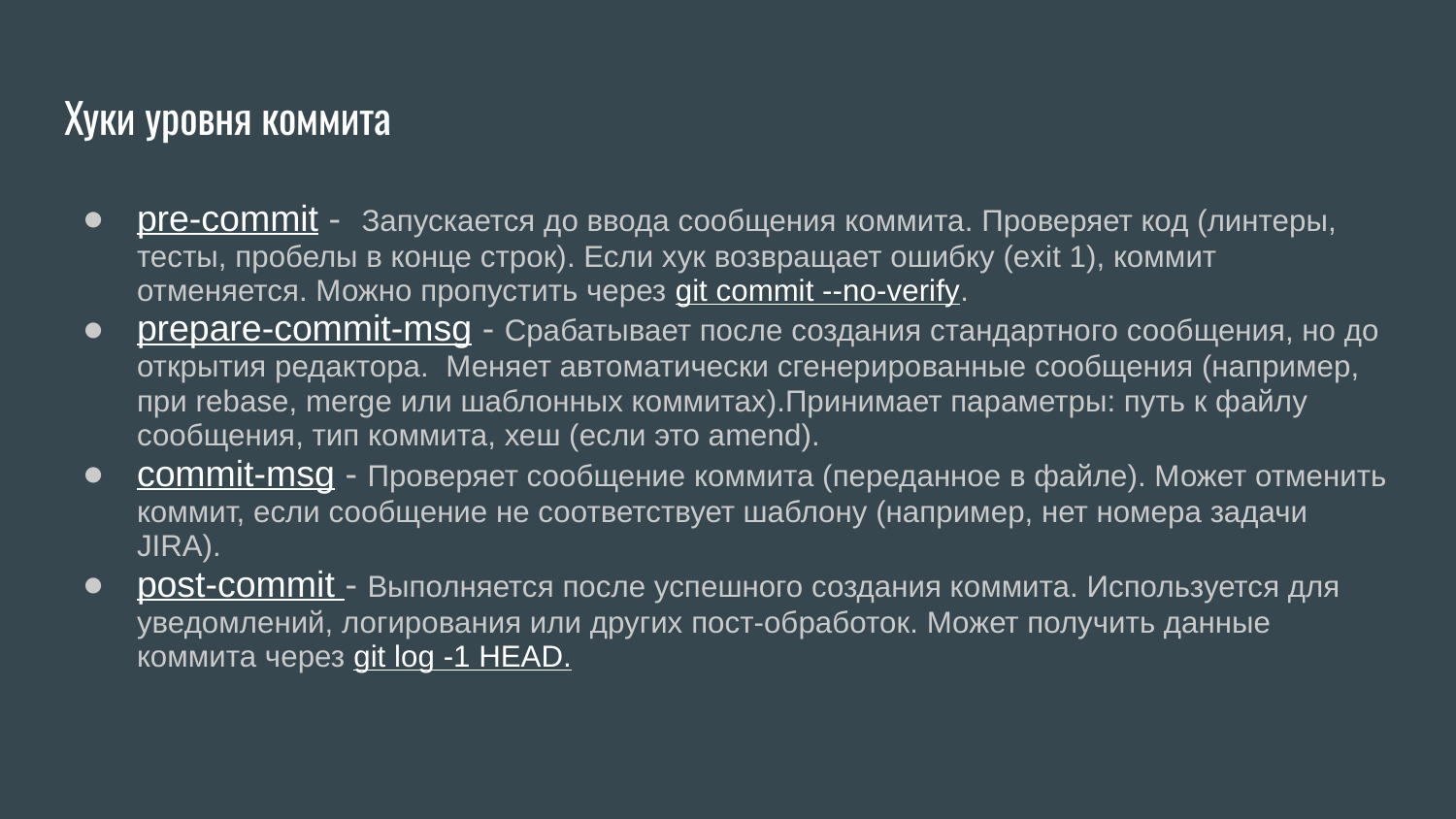

# Хуки уровня коммита
pre-commit -  Запускается до ввода сообщения коммита. Проверяет код (линтеры, тесты, пробелы в конце строк). Если хук возвращает ошибку (exit 1), коммит отменяется. Можно пропустить через git commit --no-verify.
prepare-commit-msg - Срабатывает после создания стандартного сообщения, но до открытия редактора.  Меняет автоматически сгенерированные сообщения (например, при rebase, merge или шаблонных коммитах).Принимает параметры: путь к файлу сообщения, тип коммита, хеш (если это amend).
commit-msg - Проверяет сообщение коммита (переданное в файле). Может отменить коммит, если сообщение не соответствует шаблону (например, нет номера задачи JIRA).
post-commit - Выполняется после успешного создания коммита. Используется для уведомлений, логирования или других пост-обработок. Может получить данные коммита через git log -1 HEAD.